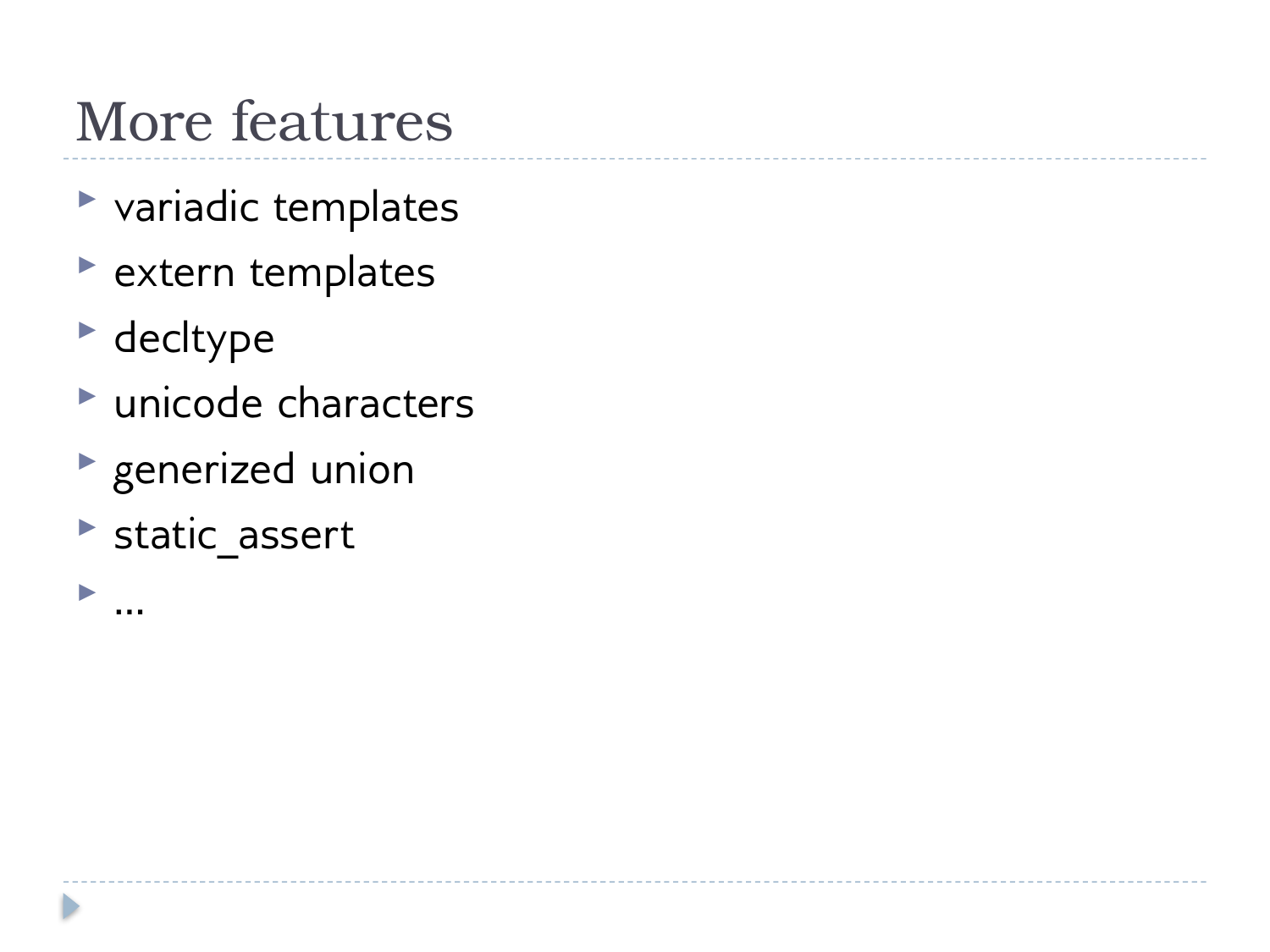

# More features
variadic templates
extern templates
decltype
unicode characters
generized union
static_assert
…